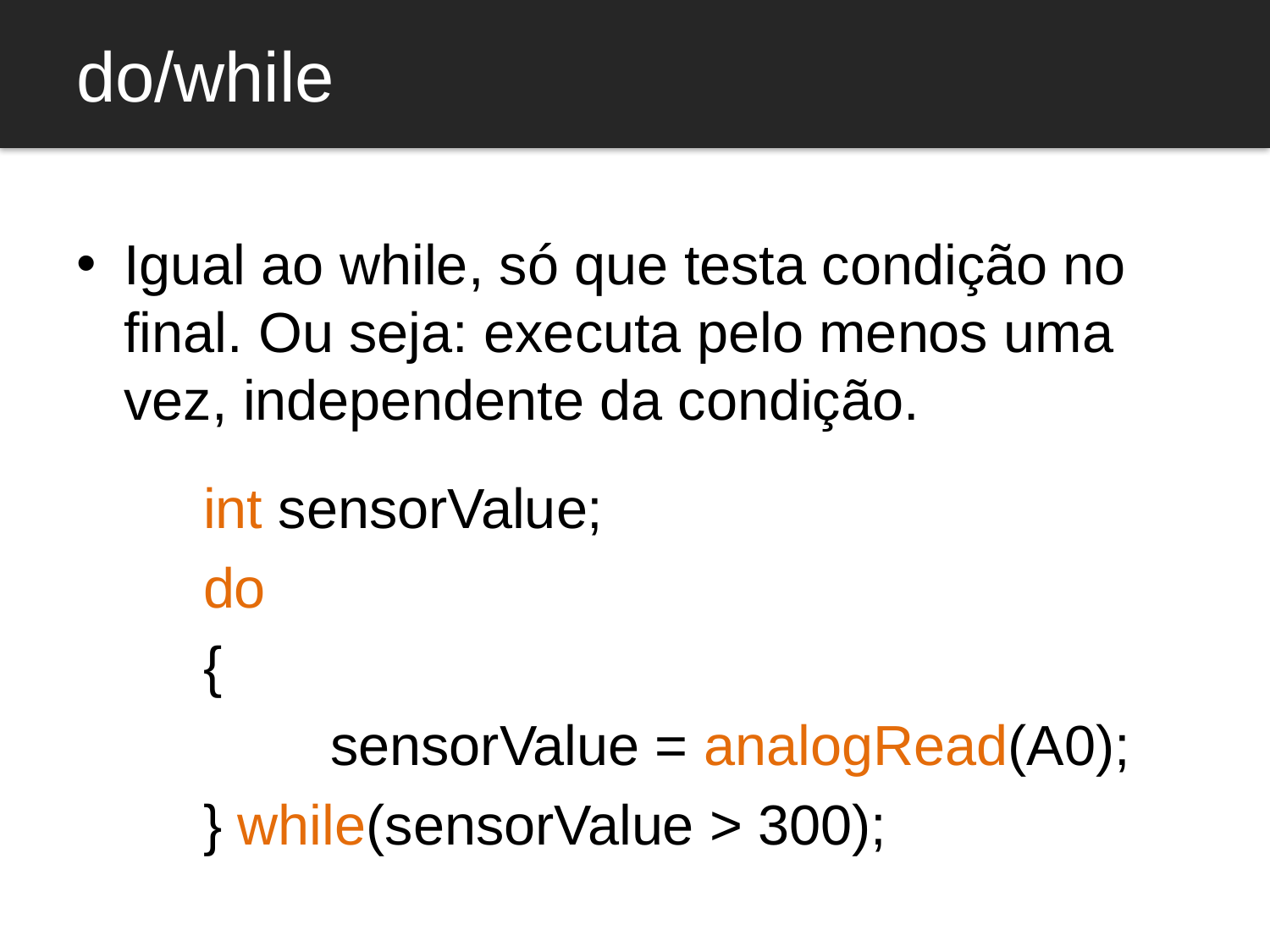

do/while
Igual ao while, só que testa condição no final. Ou seja: executa pelo menos uma vez, independente da condição.

	int sensorValue;
	do
	{
		sensorValue = analogRead(A0);
	} while(sensorValue > 300);